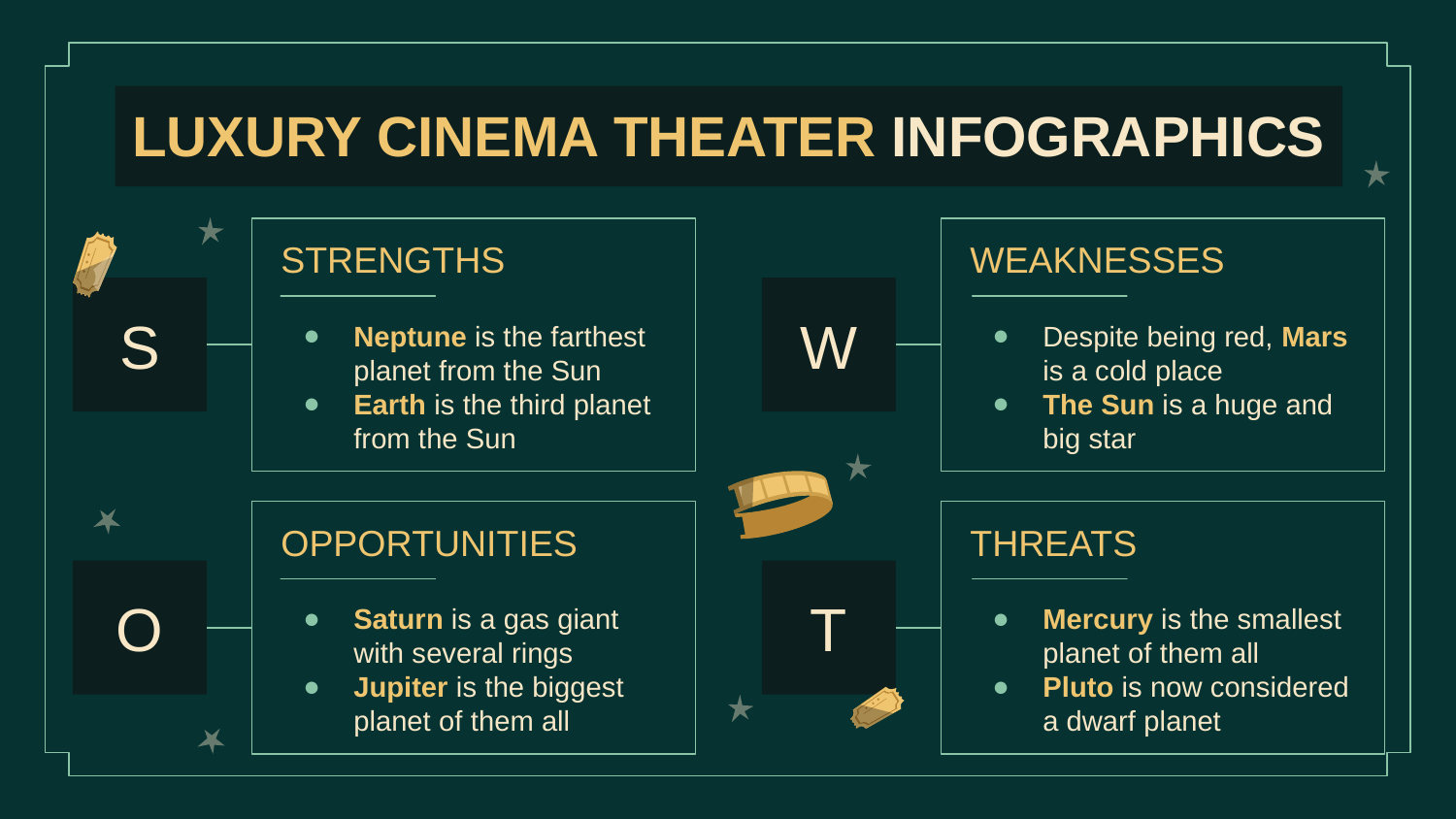

# LUXURY CINEMA THEATER INFOGRAPHICS

STRENGTHS
Neptune is the farthest planet from the Sun
Earth is the third planet from the Sun
S
WEAKNESSES
Despite being red, Mars is a cold place
The Sun is a huge and big star
W

OPPORTUNITIES
Saturn is a gas giant with several rings
Jupiter is the biggest planet of them all
O
THREATS
Mercury is the smallest planet of them all
Pluto is now considered a dwarf planet
T